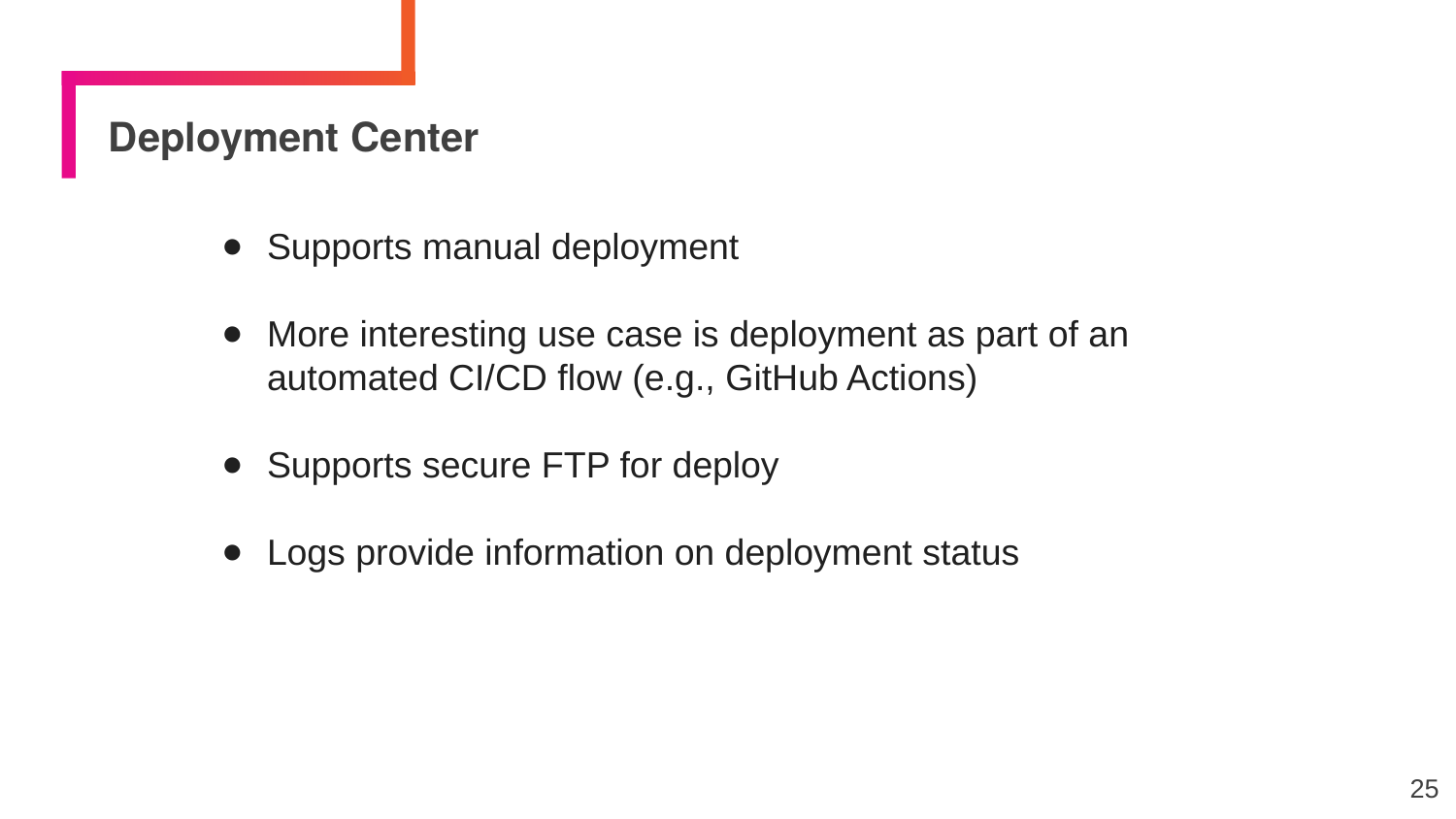

# Deployment Center
Supports manual deployment

More interesting use case is deployment as part of an automated CI/CD flow (e.g., GitHub Actions)

Supports secure FTP for deploy

Logs provide information on deployment status
25